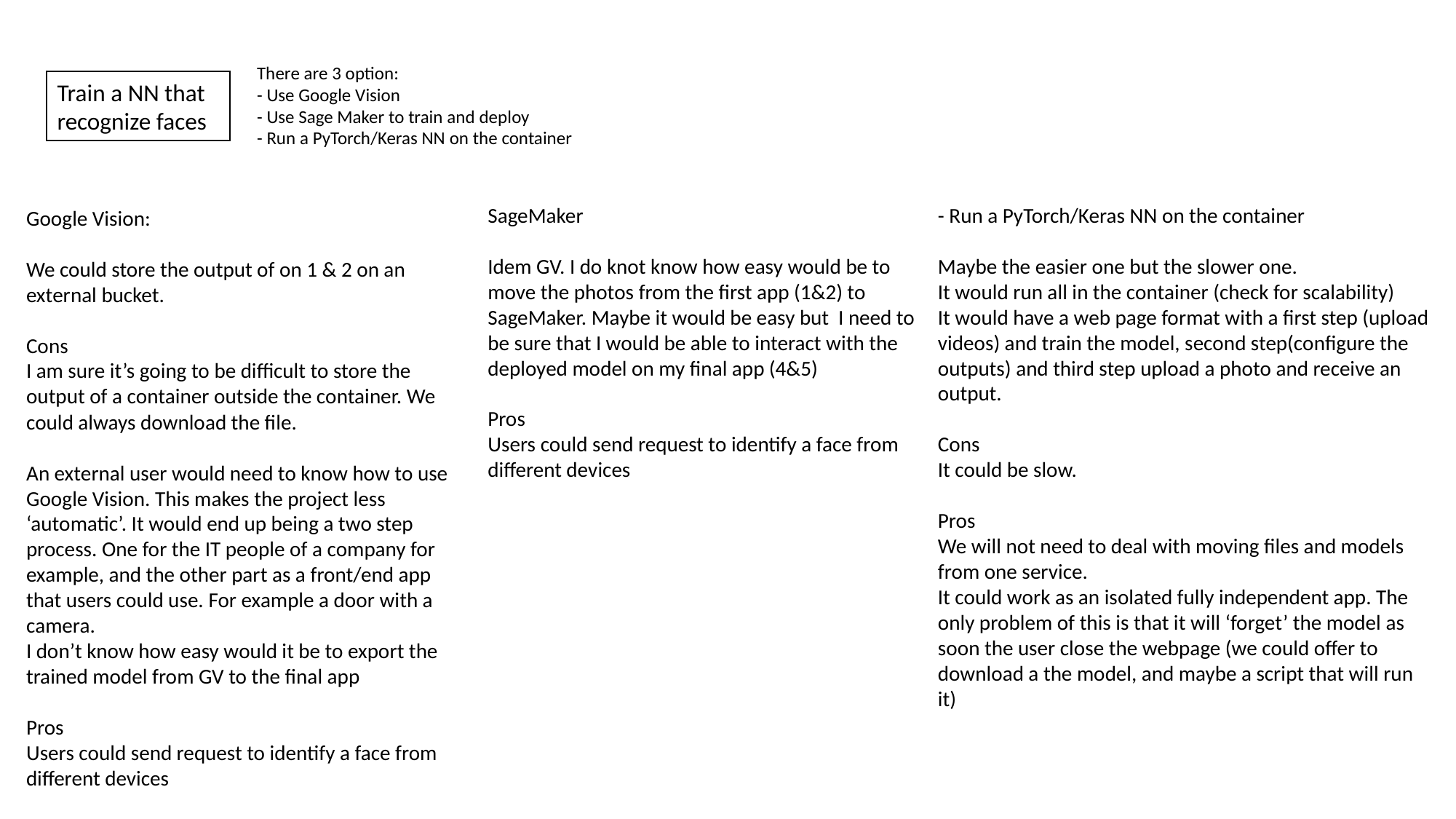

There are 3 option:
- Use Google Vision
- Use Sage Maker to train and deploy
- Run a PyTorch/Keras NN on the container

Train a NN that recognize faces
SageMaker

Idem GV. I do knot know how easy would be to move the photos from the first app (1&2) to SageMaker. Maybe it would be easy but  I need to be sure that I would be able to interact with the deployed model on my final app (4&5)

Pros
Users could send request to identify a face from different devices

- Run a PyTorch/Keras NN on the container

Maybe the easier one but the slower one.
It would run all in the container (check for scalability)
It would have a web page format with a first step (upload videos) and train the model, second step(configure the outputs) and third step upload a photo and receive an output.

Cons
It could be slow.

Pros
We will not need to deal with moving files and models from one service.
It could work as an isolated fully independent app. The only problem of this is that it will ‘forget’ the model as soon the user close the webpage (we could offer to download a the model, and maybe a script that will run it)

Google Vision:

We could store the output of on 1 & 2 on an external bucket.

Cons
I am sure it’s going to be difficult to store the output of a container outside the container. We could always download the file.

An external user would need to know how to use Google Vision. This makes the project less ‘automatic’. It would end up being a two step process. One for the IT people of a company for example, and the other part as a front/end app that users could use. For example a door with a camera.
I don’t know how easy would it be to export the trained model from GV to the final app

Pros
Users could send request to identify a face from different devices